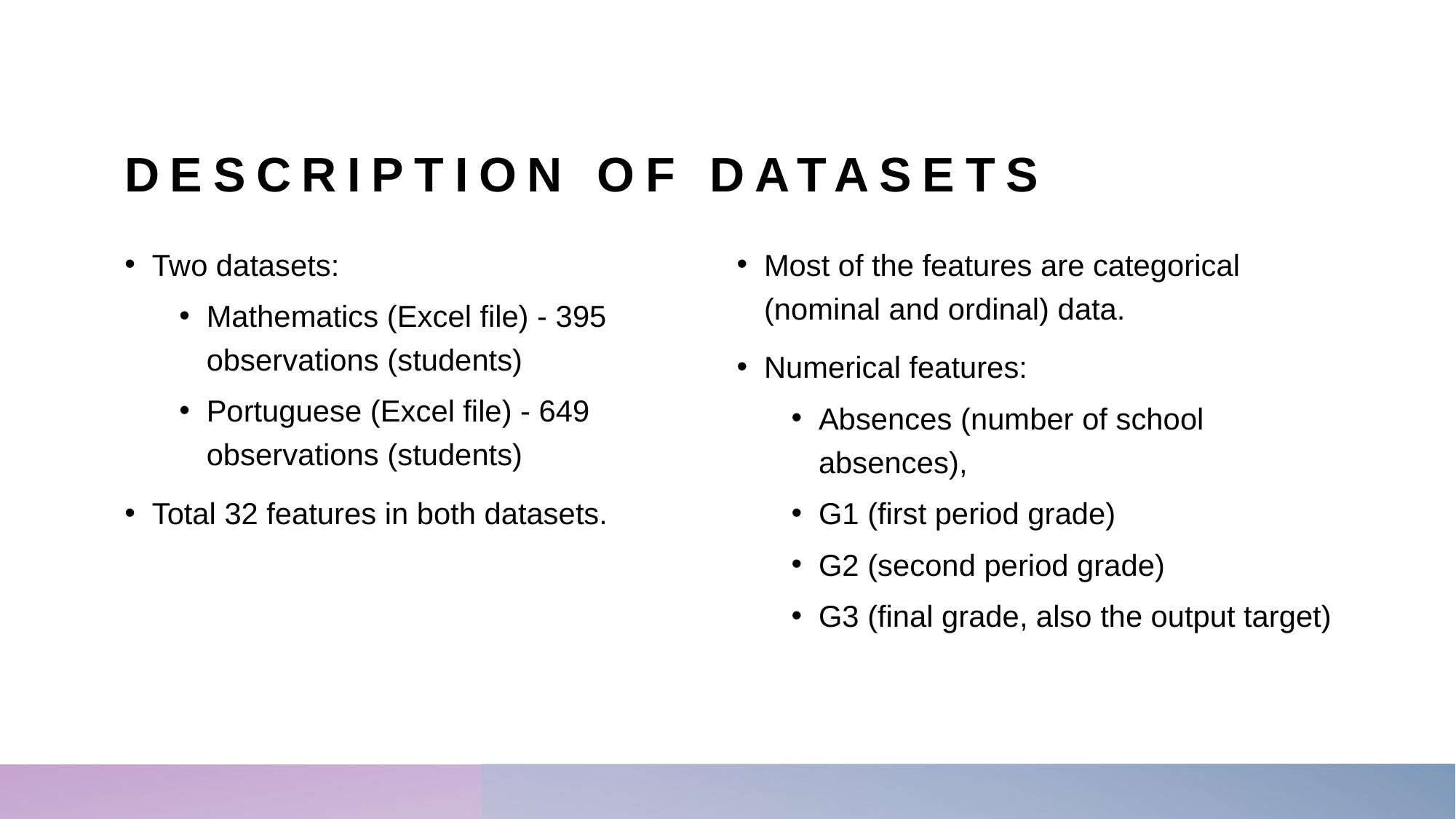

# Description of Datasets
Two datasets:
Mathematics (Excel file) - 395 observations (students)
Portuguese (Excel file) - 649 observations (students)
Total 32 features in both datasets.
Most of the features are categorical (nominal and ordinal) data.
Numerical features:
Absences (number of school absences),
G1 (first period grade)
G2 (second period grade)
G3 (final grade, also the output target)